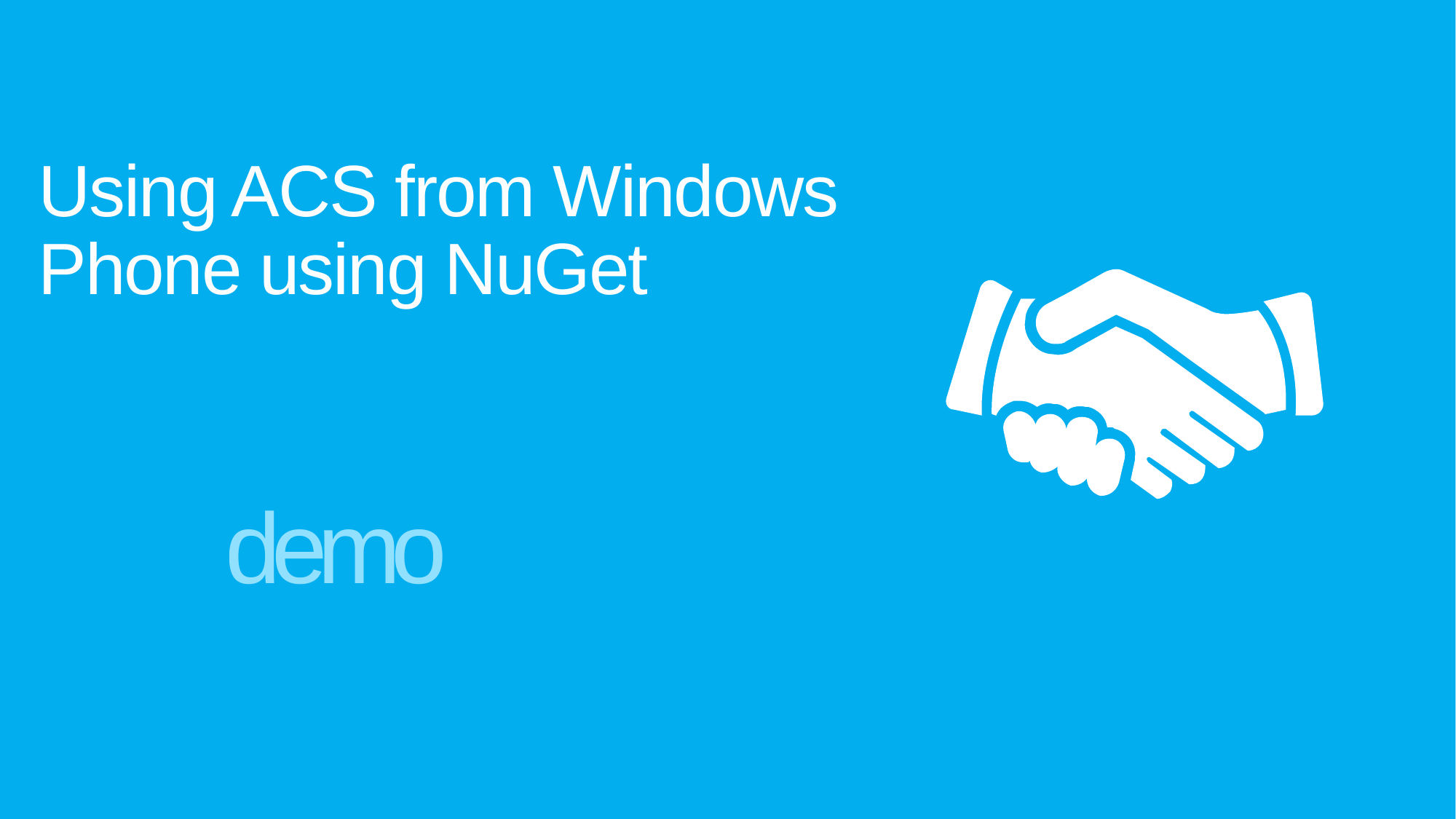

# Using ACS from Windows Phone using NuGet
demo